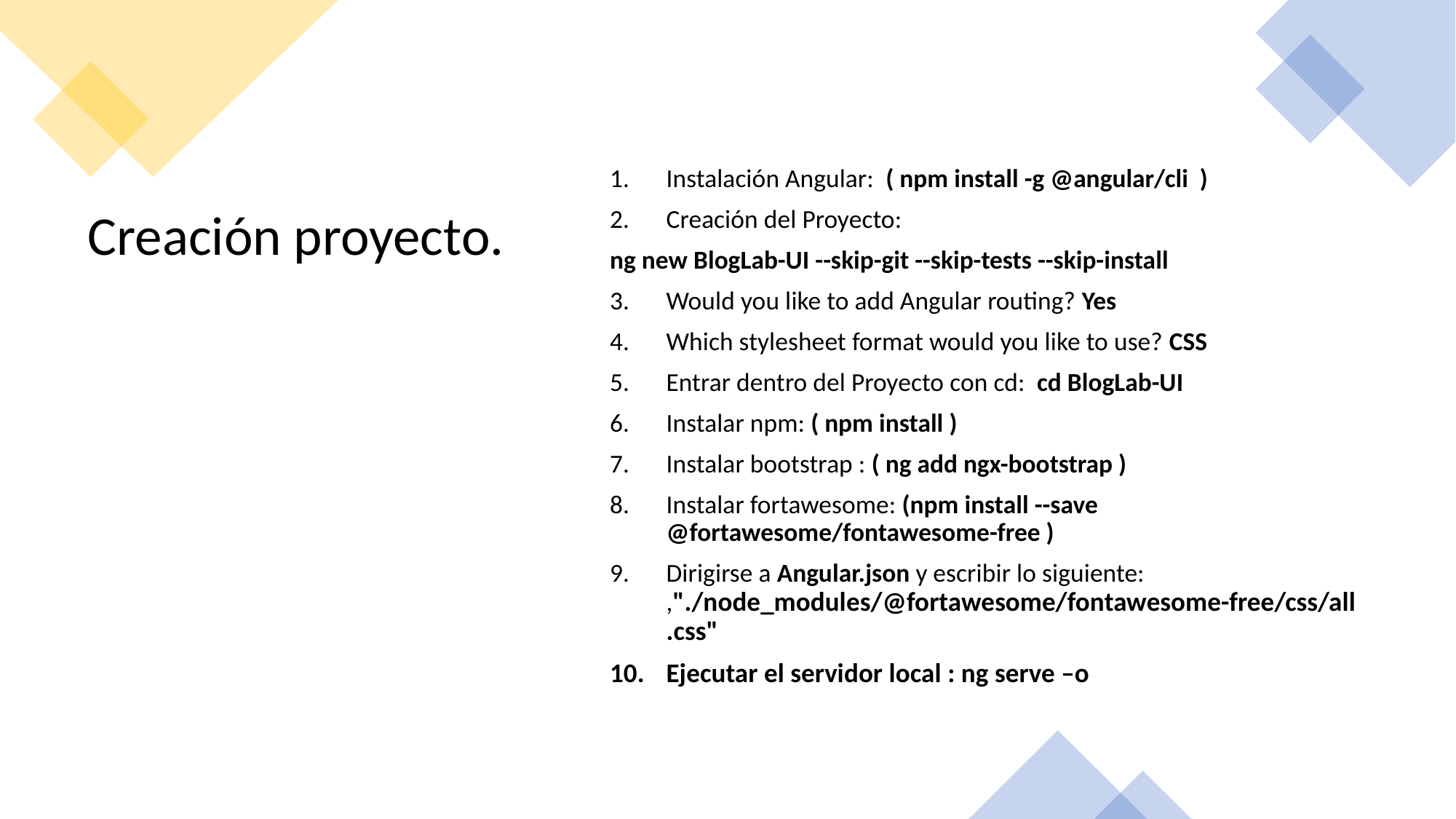

Instalación Angular:  ( npm install -g @angular/cli  )
Creación del Proyecto:
ng new BlogLab-UI --skip-git --skip-tests --skip-install
Would you like to add Angular routing? Yes
Which stylesheet format would you like to use? CSS
Entrar dentro del Proyecto con cd:  cd BlogLab-UI
Instalar npm: ( npm install )
Instalar bootstrap : ( ng add ngx-bootstrap )
Instalar fortawesome: (npm install --save @fortawesome/fontawesome-free )
Dirigirse a Angular.json y escribir lo siguiente: ,"./node_modules/@fortawesome/fontawesome-free/css/all.css"
Ejecutar el servidor local : ng serve –o

# Creación proyecto.